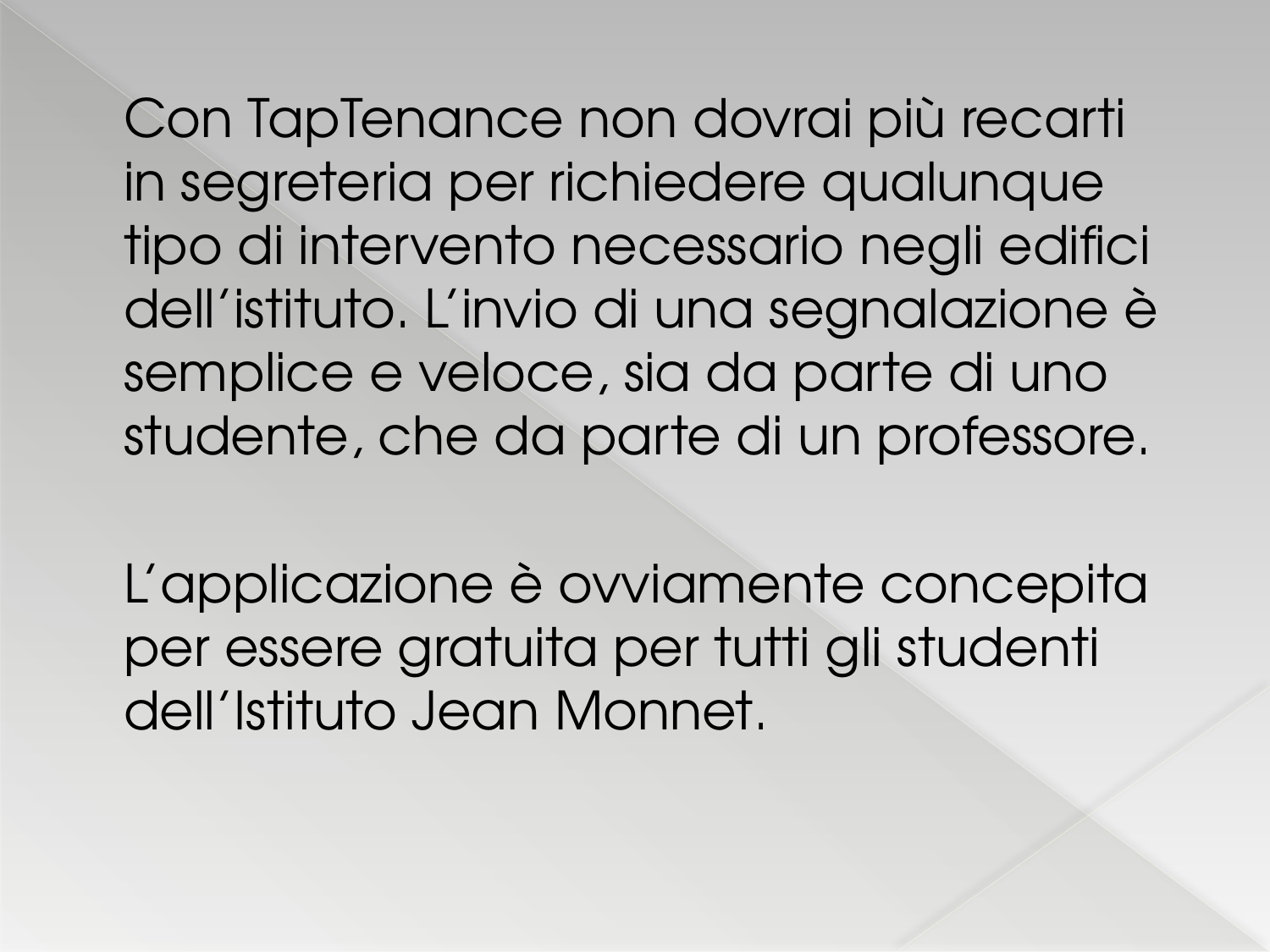

Con TapTenance non dovrai più recarti in segreteria per richiedere qualunque tipo di intervento necessario negli edifici dell’istituto. L’invio di una segnalazione è semplice e veloce, sia da parte di uno studente, che da parte di un professore.

L’applicazione è ovviamente concepita per essere gratuita per tutti gli studenti dell’Istituto Jean Monnet.